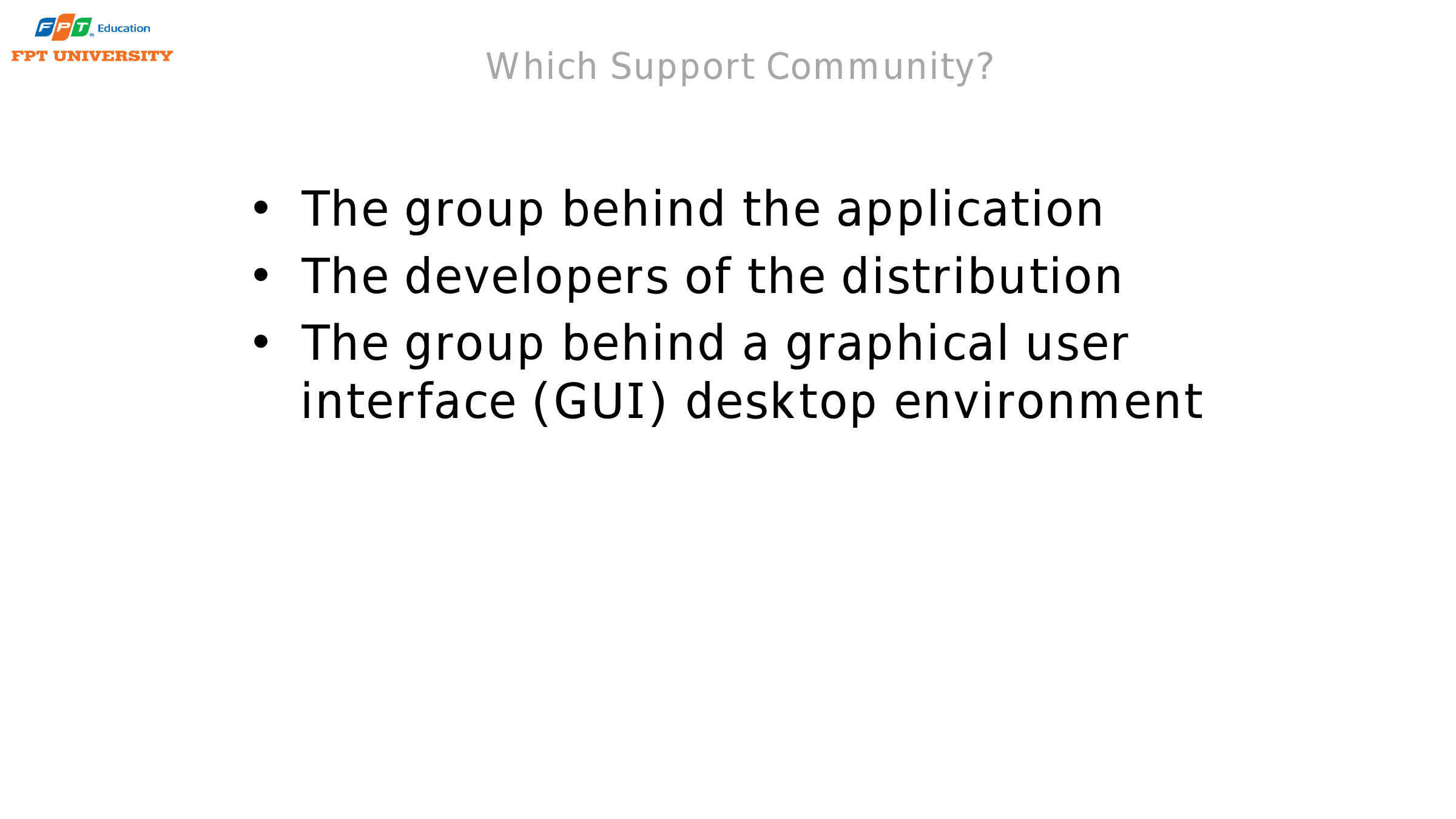

# Which Support Community?
The group behind the application
The developers of the distribution
The group behind a graphical user interface (GUI) desktop environment